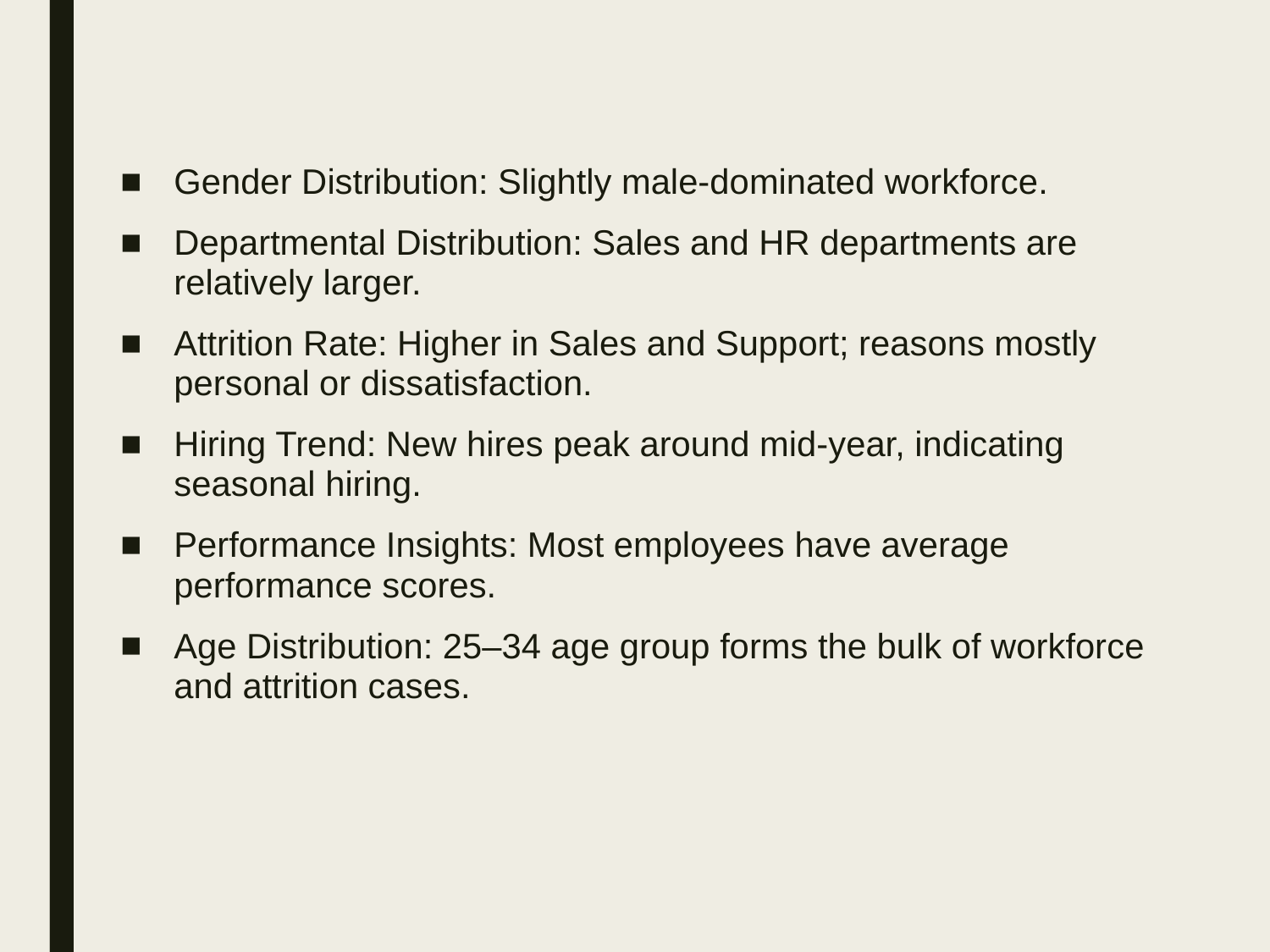

Gender Distribution: Slightly male-dominated workforce.
Departmental Distribution: Sales and HR departments are relatively larger.
Attrition Rate: Higher in Sales and Support; reasons mostly personal or dissatisfaction.
Hiring Trend: New hires peak around mid-year, indicating seasonal hiring.
Performance Insights: Most employees have average performance scores.
Age Distribution: 25–34 age group forms the bulk of workforce and attrition cases.